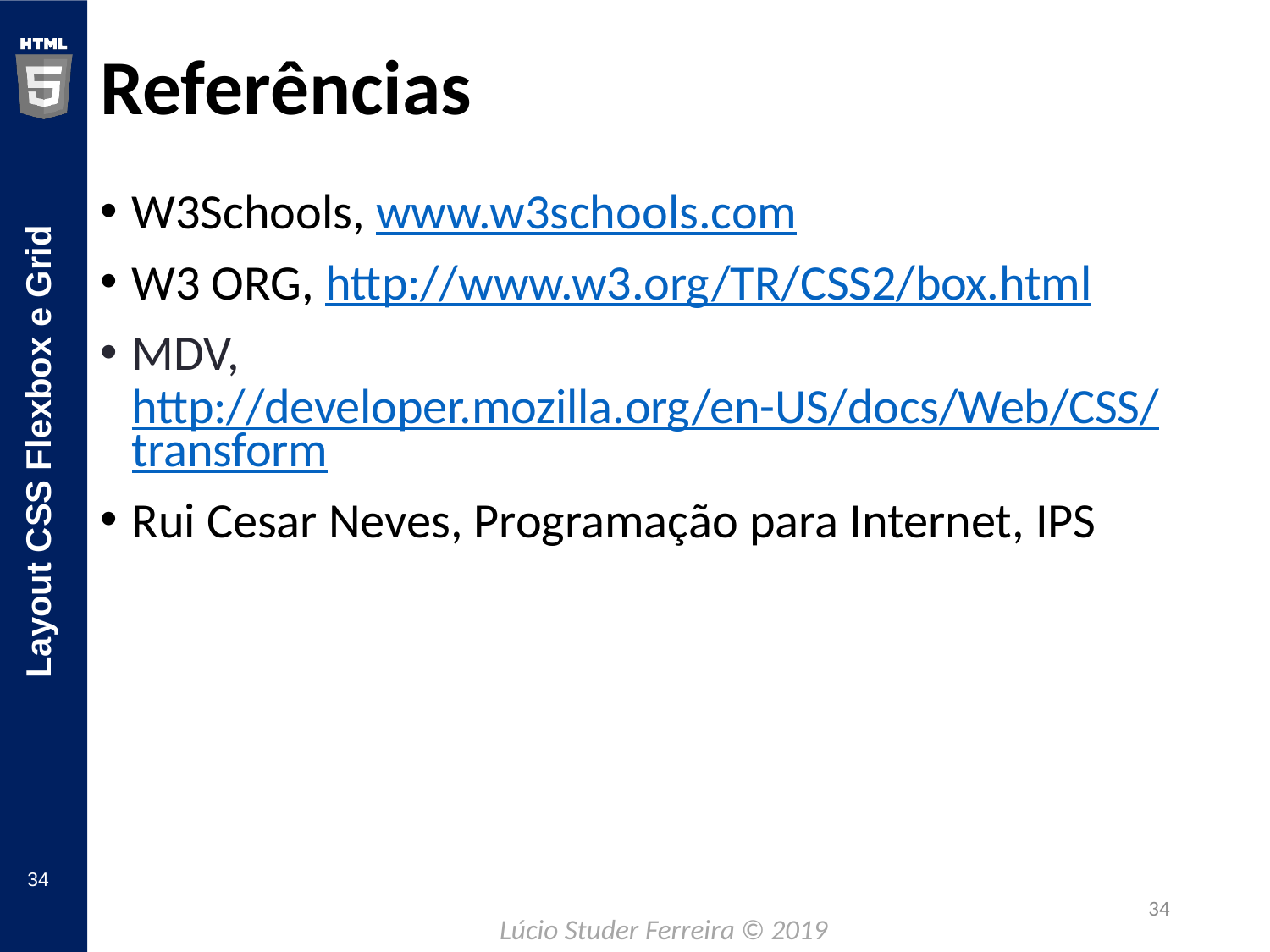

# Referências
W3Schools, www.w3schools.com
W3 ORG, http://www.w3.org/TR/CSS2/box.html
MDV, http://developer.mozilla.org/en-US/docs/Web/CSS/transform
Rui Cesar Neves, Programação para Internet, IPS
34